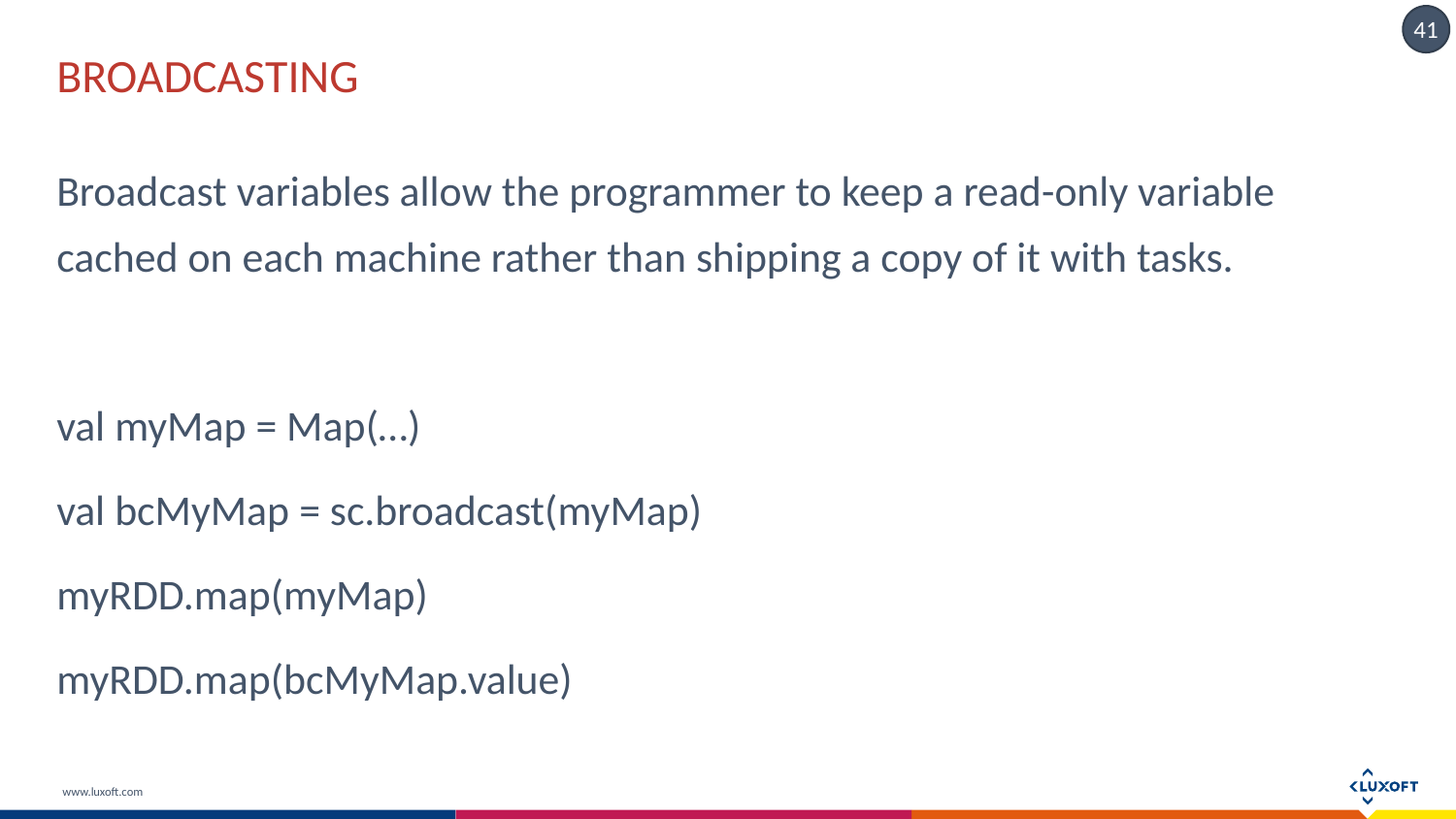

# BROADCASTING
Broadcast variables allow the programmer to keep a read-only variable cached on each machine rather than shipping a copy of it with tasks.

val myMap = Map(…)
val bcMyMap = sc.broadcast(myMap)
myRDD.map(myMap)
myRDD.map(bcMyMap.value)